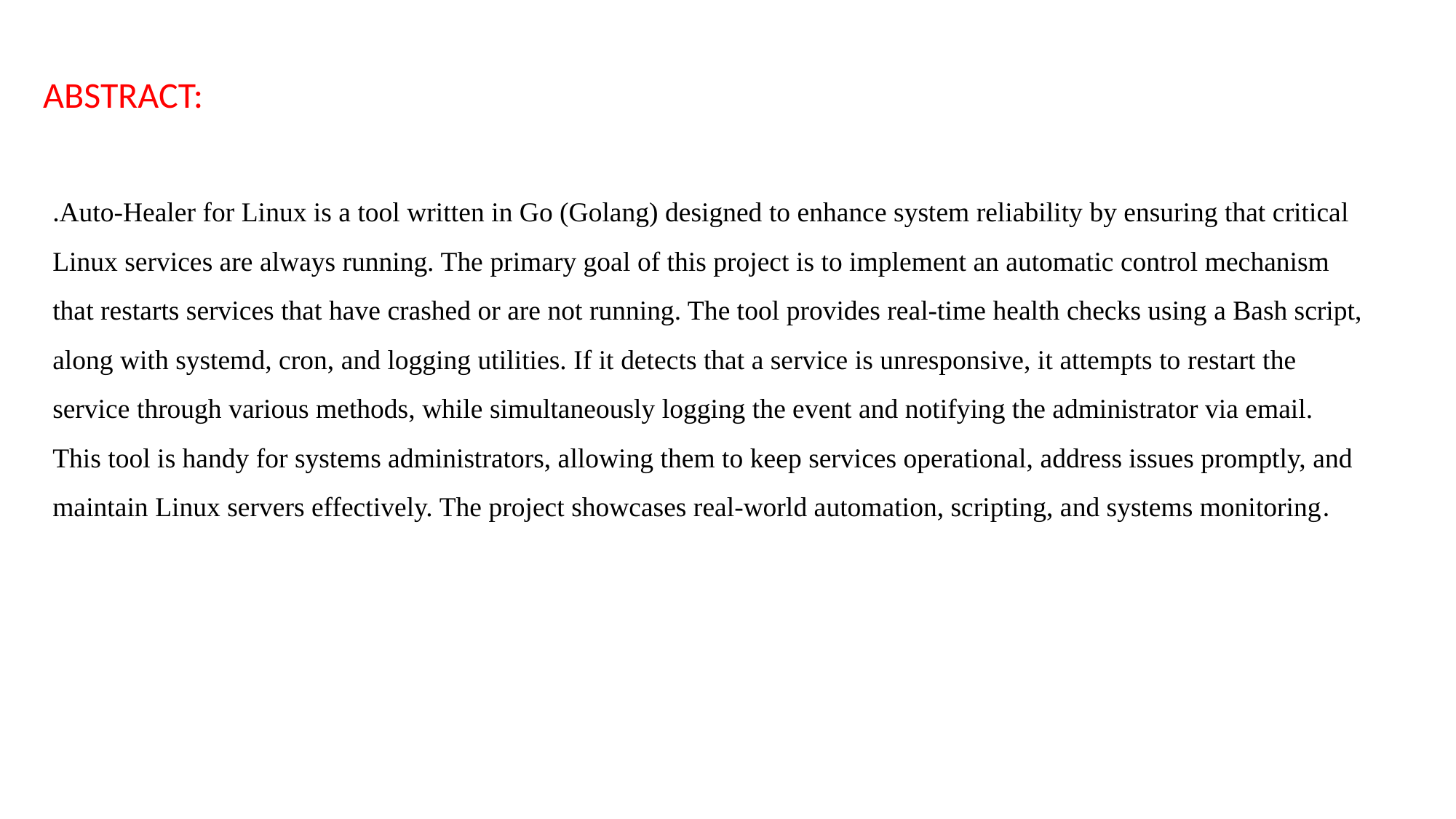

ABSTRACT:
.Auto-Healer for Linux is a tool written in Go (Golang) designed to enhance system reliability by ensuring that critical Linux services are always running. The primary goal of this project is to implement an automatic control mechanism that restarts services that have crashed or are not running. The tool provides real-time health checks using a Bash script, along with systemd, cron, and logging utilities. If it detects that a service is unresponsive, it attempts to restart the service through various methods, while simultaneously logging the event and notifying the administrator via email. This tool is handy for systems administrators, allowing them to keep services operational, address issues promptly, and maintain Linux servers effectively. The project showcases real-world automation, scripting, and systems monitoring.